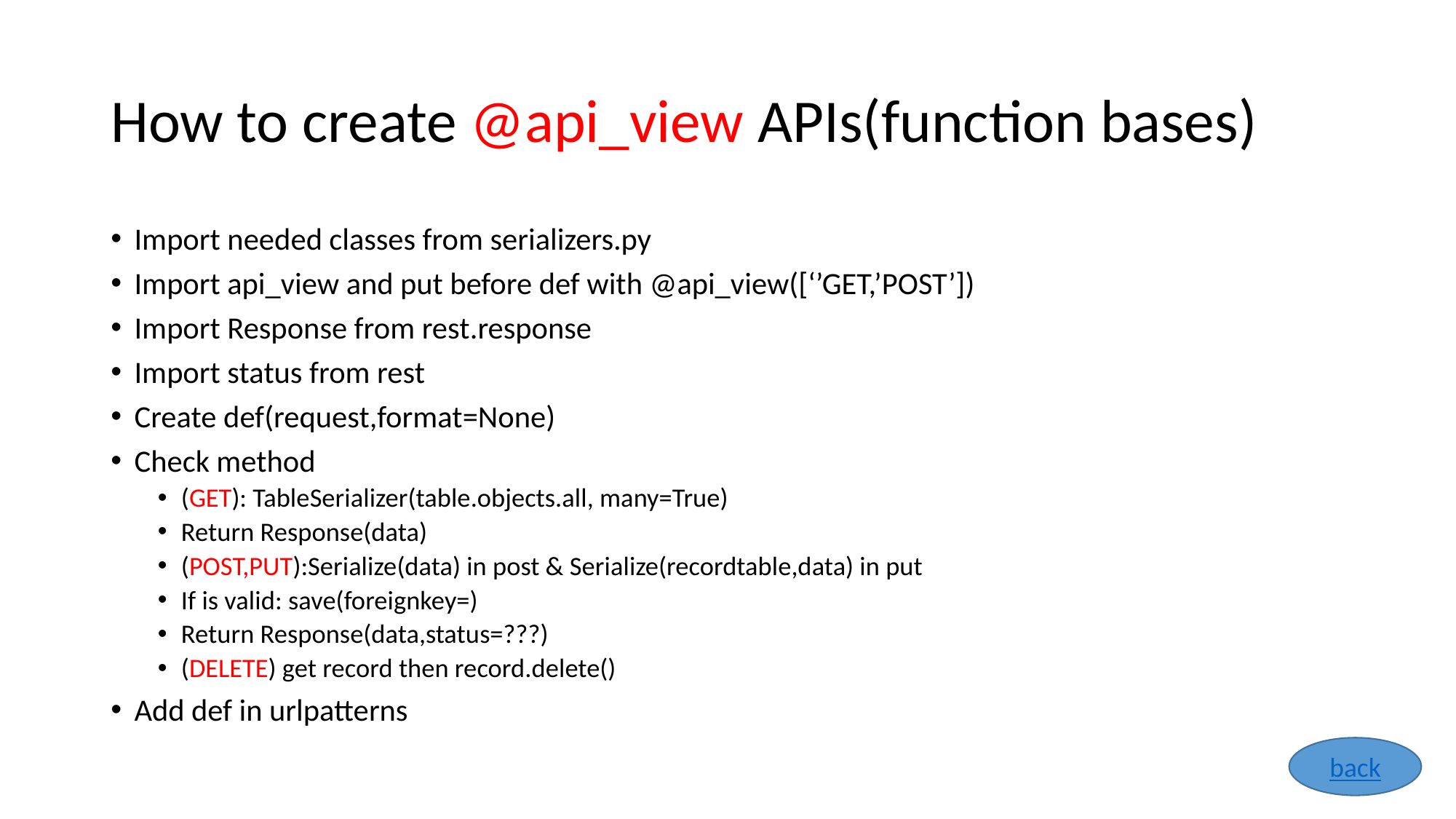

# How to create @api_view APIs(function bases)
Import needed classes from serializers.py
Import api_view and put before def with @api_view([‘’GET,’POST’])
Import Response from rest.response
Import status from rest
Create def(request,format=None)
Check method
(GET): TableSerializer(table.objects.all, many=True)
Return Response(data)
(POST,PUT):Serialize(data) in post & Serialize(recordtable,data) in put
If is valid: save(foreignkey=)
Return Response(data,status=???)
(DELETE) get record then record.delete()
Add def in urlpatterns
back